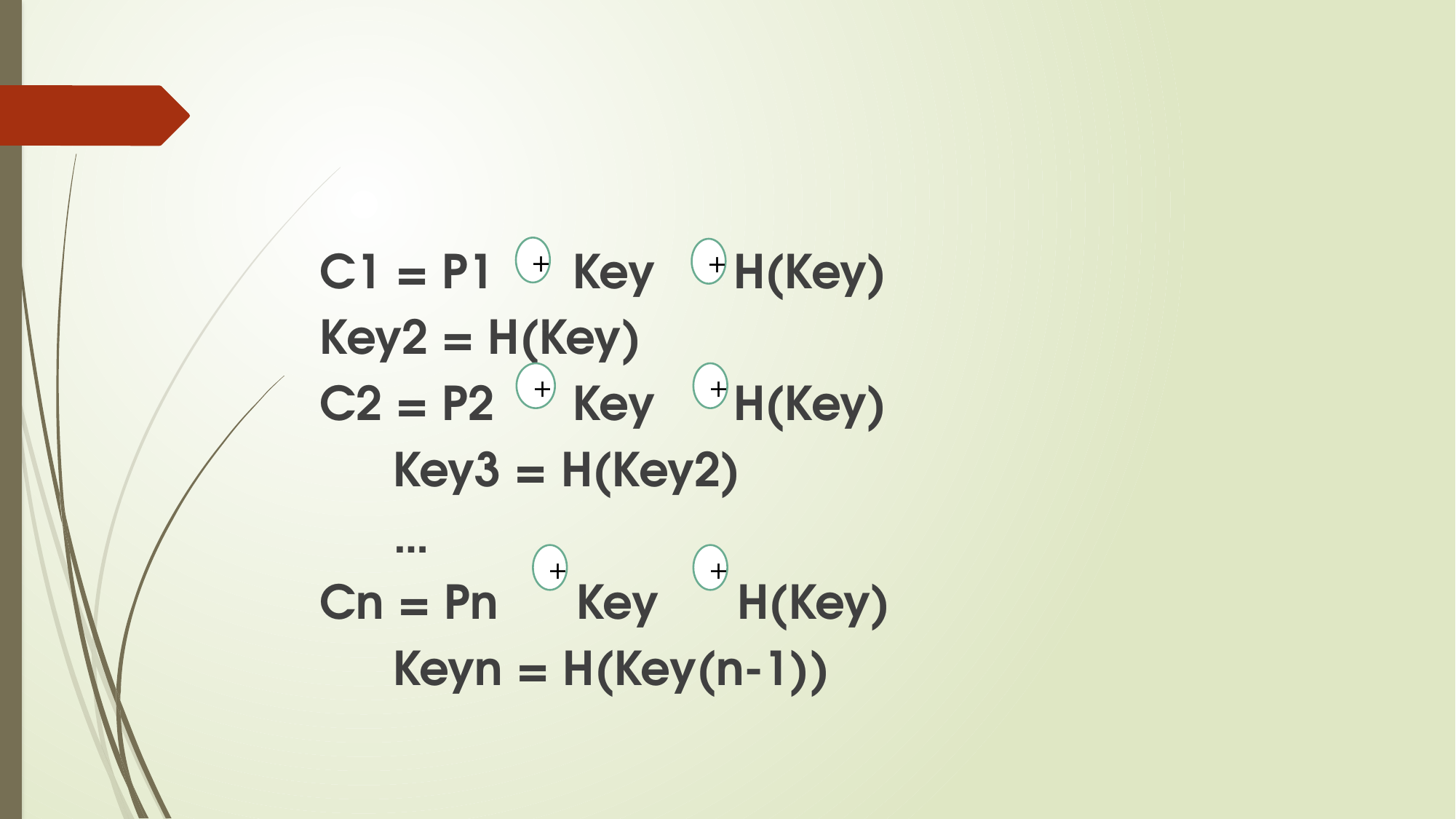

C1 = P1      Key      H(Key)
Key2 = H(Key)
C2 = P2      Key      H(Key)
	Key3 = H(Key2)
	…
Cn = Pn      Key      H(Key)
	Keyn = H(Key(n-1))

+++++++
+++++++
+++++++
+++++++
+++++++
+++++++